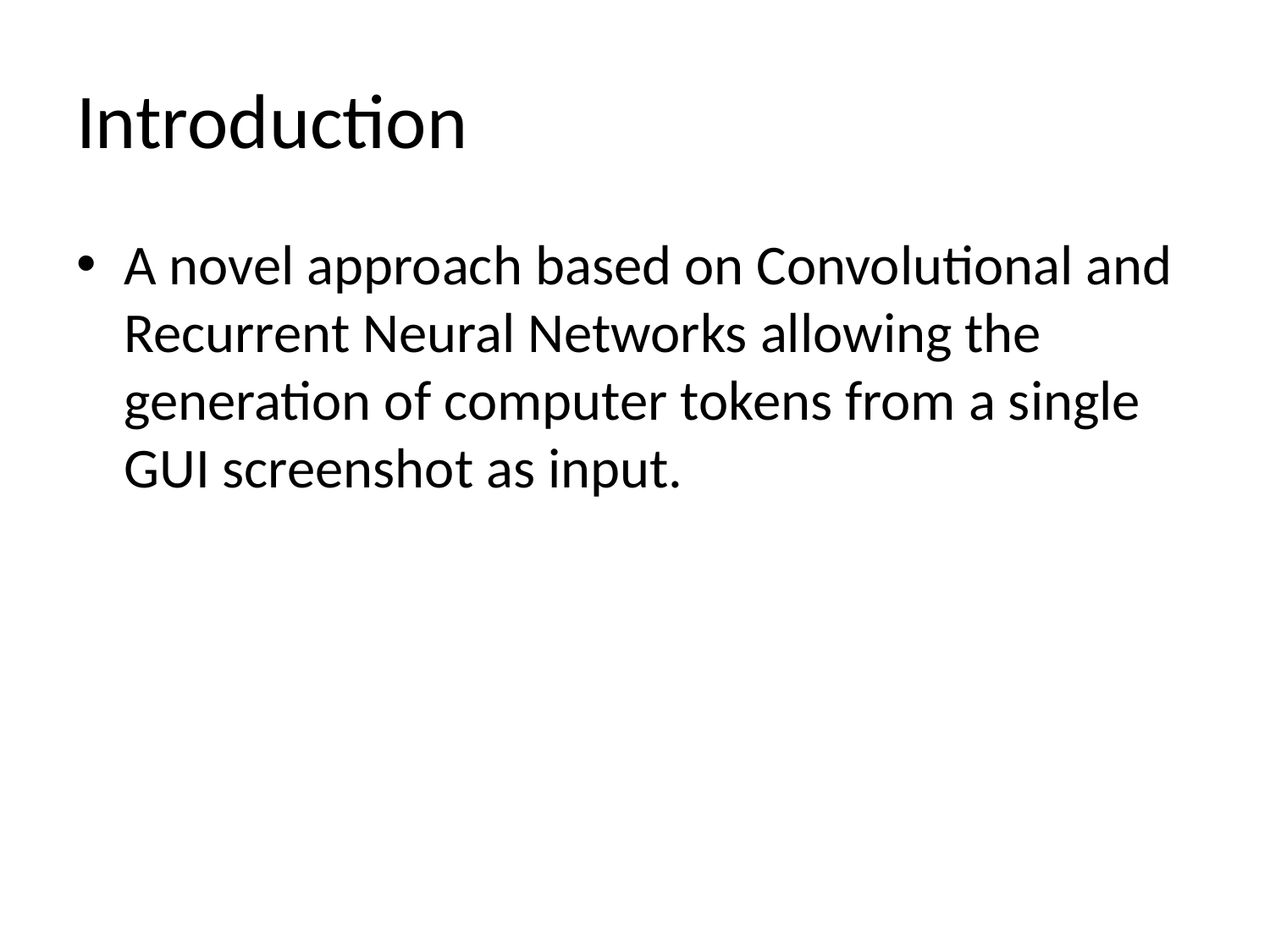

# Introduction
A novel approach based on Convolutional and Recurrent Neural Networks allowing the generation of computer tokens from a single GUI screenshot as input.